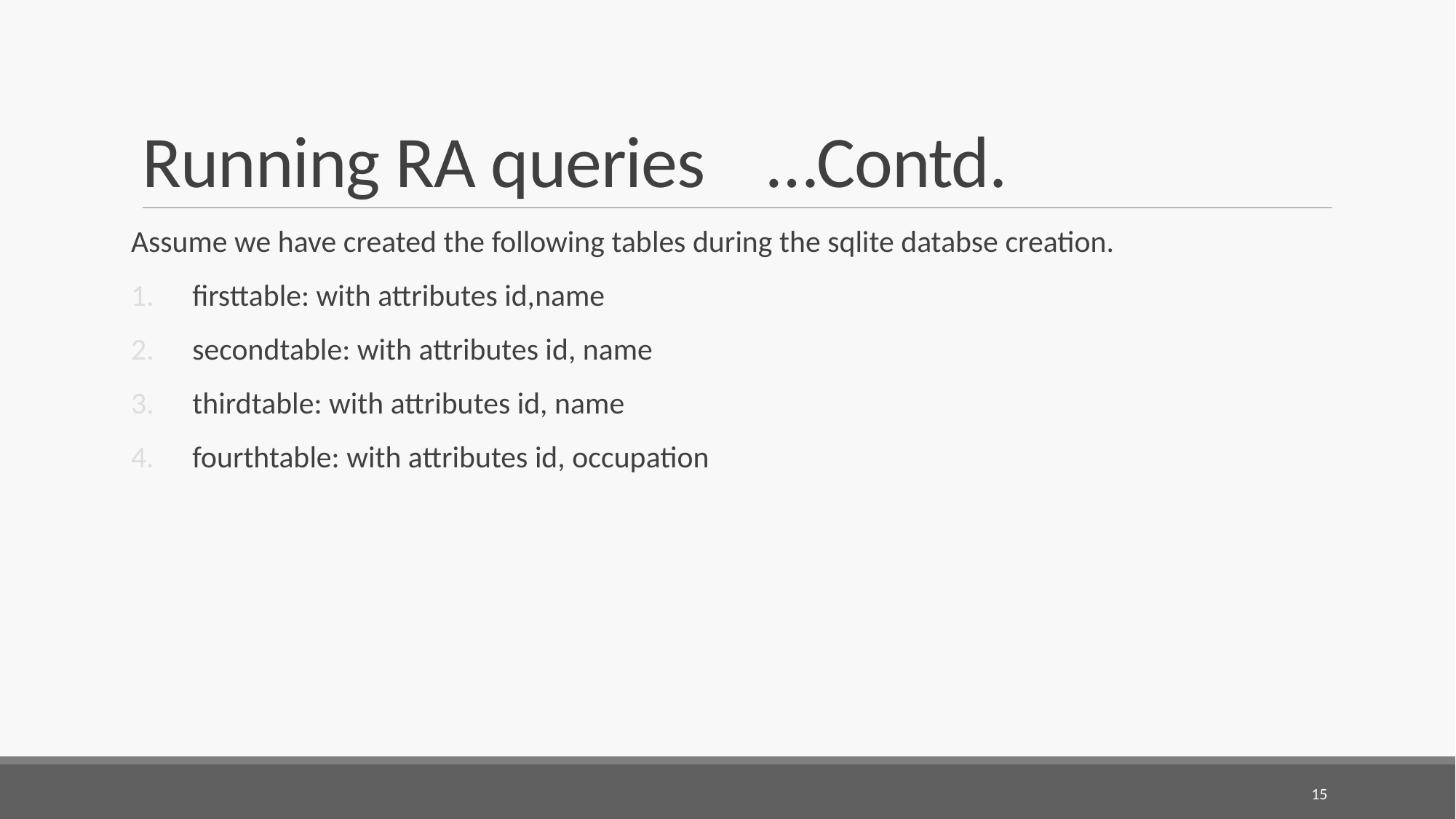

# Running RA queries    …Contd.
Assume we have created the following tables during the sqlite databse creation.
firsttable: with attributes id,name
secondtable: with attributes id, name
thirdtable: with attributes id, name
fourthtable: with attributes id, occupation
15